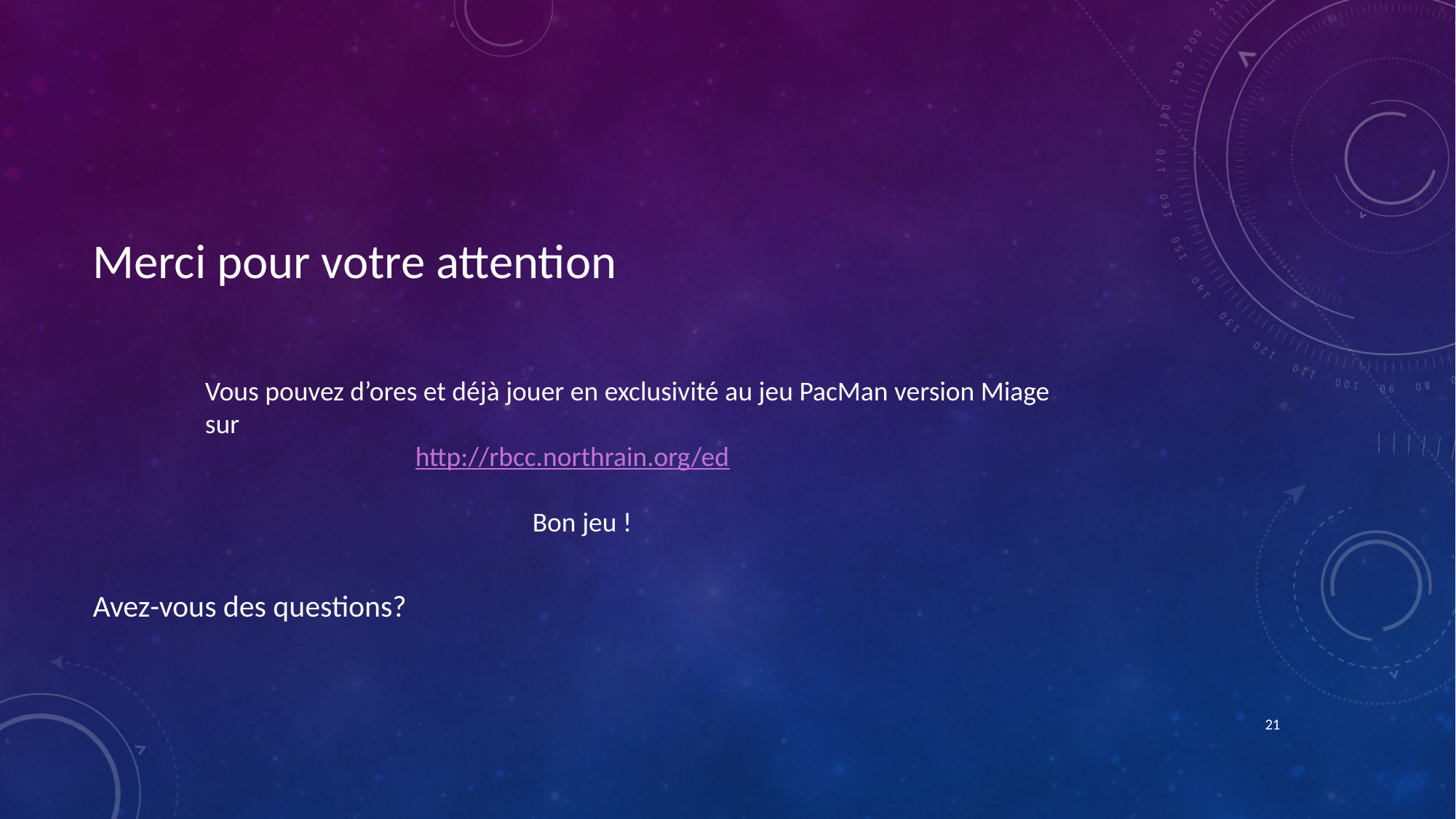

# Merci pour votre attention
Vous pouvez d’ores et déjà jouer en exclusivité au jeu PacMan version Miage sur
                                  http://rbcc.northrain.org/ed

			Bon jeu !
Avez-vous des questions?
21